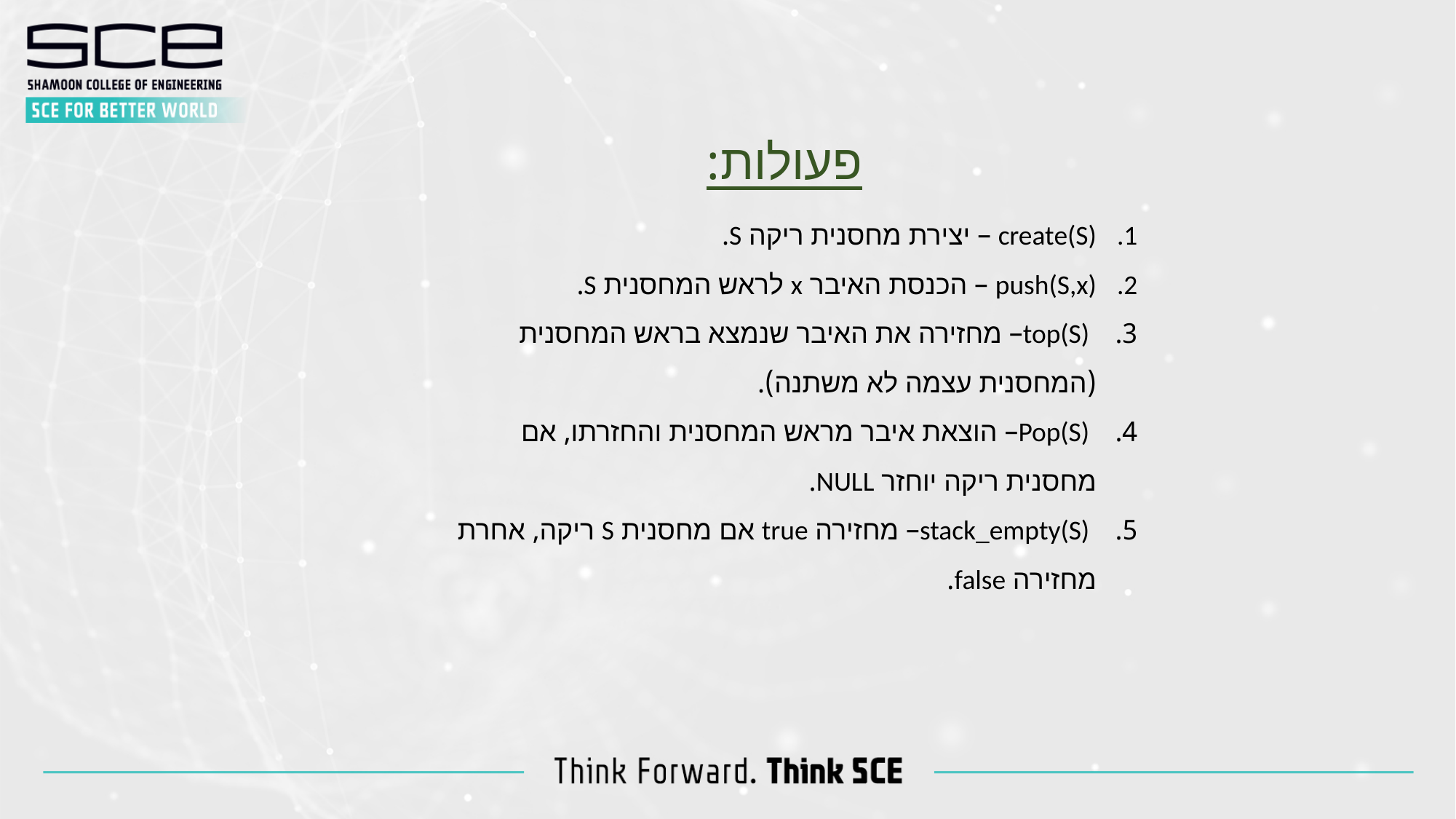

פעולות:
create(S) – יצירת מחסנית ריקה S.
push(S,x) – הכנסת האיבר x לראש המחסנית S.
 top(S)– מחזירה את האיבר שנמצא בראש המחסנית (המחסנית עצמה לא משתנה).
 Pop(S)– הוצאת איבר מראש המחסנית והחזרתו, אם מחסנית ריקה יוחזר NULL.
 stack_empty(S)– מחזירה true אם מחסנית S ריקה, אחרת מחזירה false.